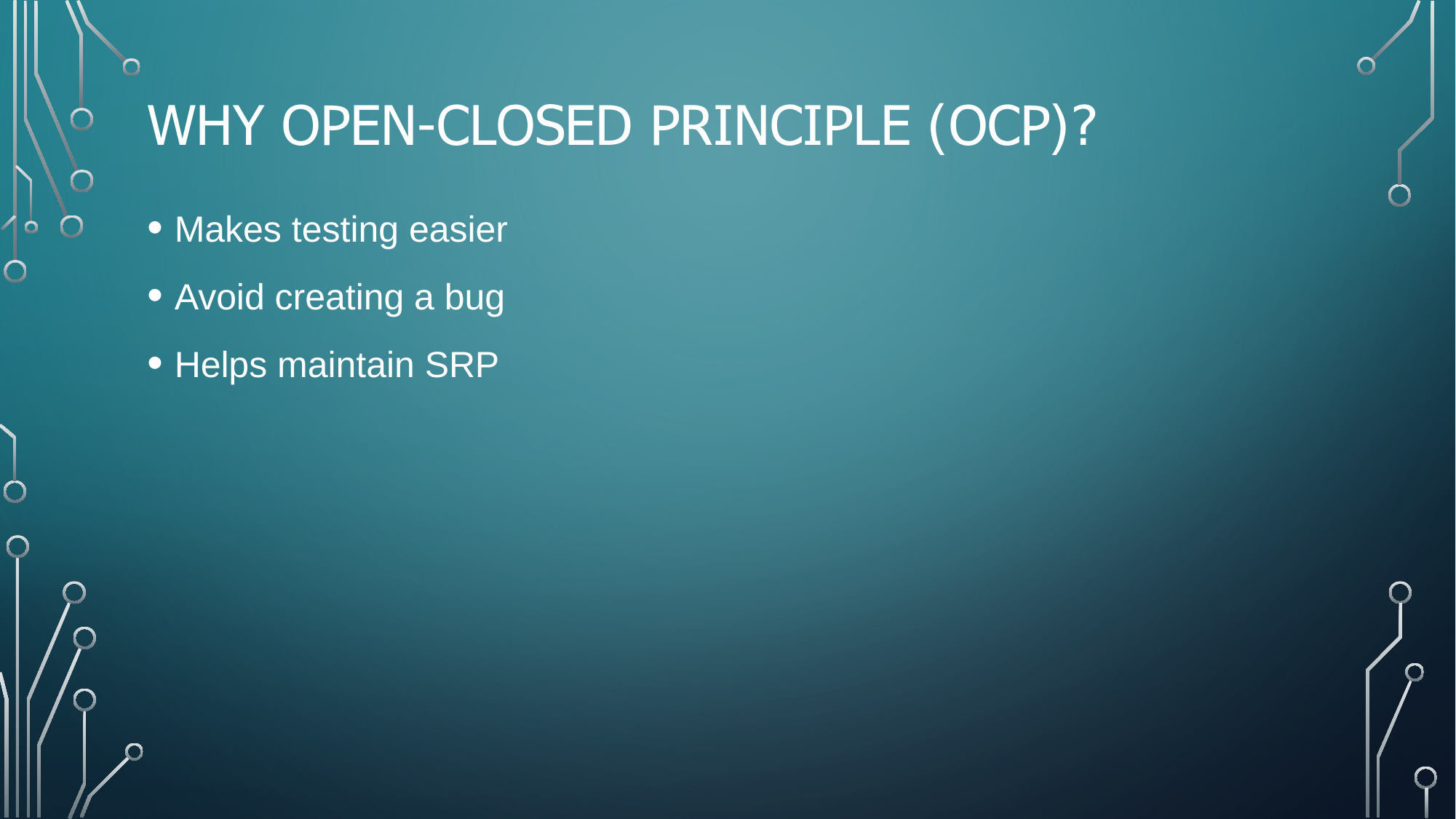

# Why Open-Closed principle (OCP)?
Makes testing easier
Avoid creating a bug
Helps maintain SRP